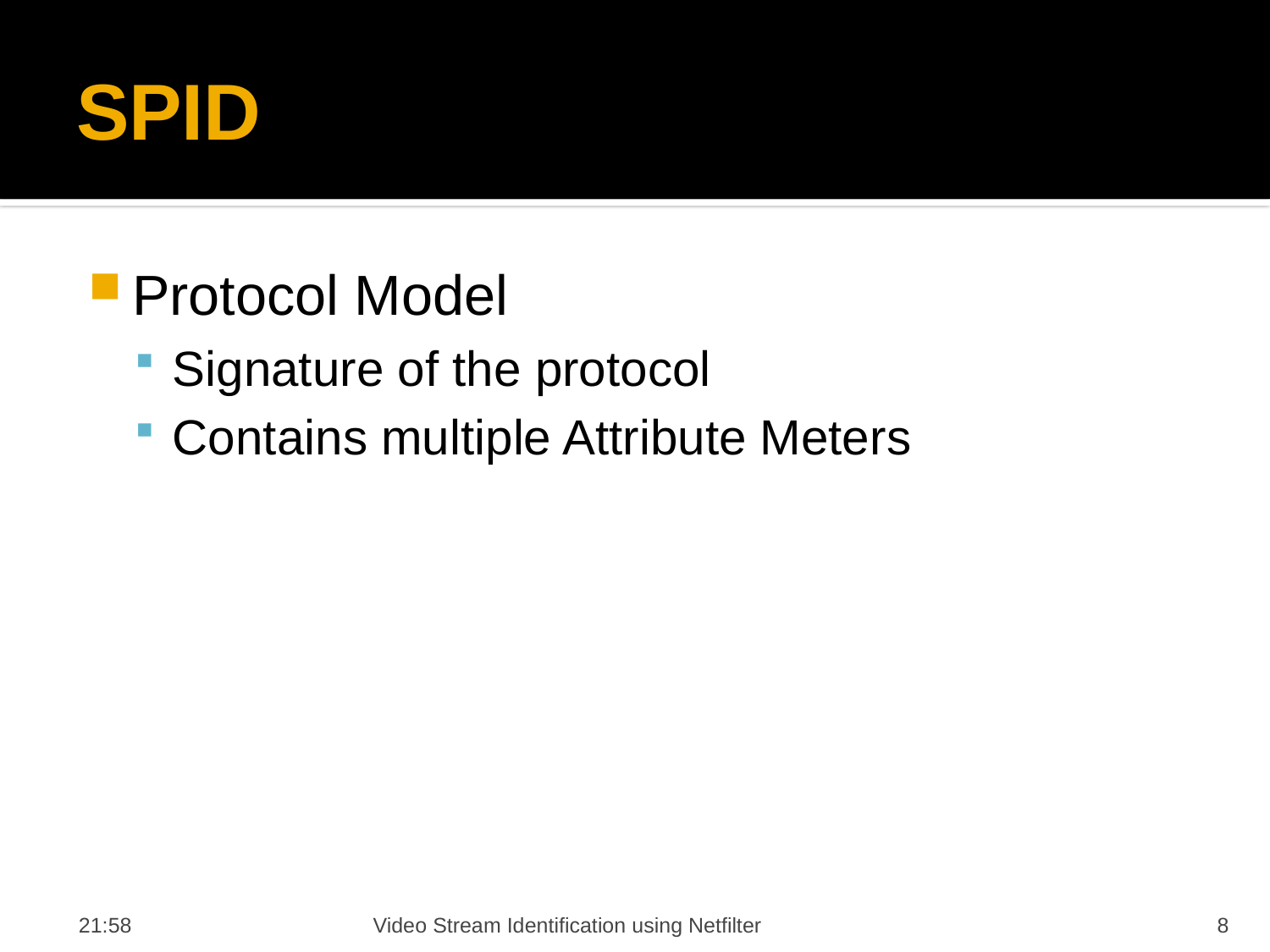

# SPID
Protocol Model
Signature of the protocol
Contains multiple Attribute Meters
21:58
Video Stream Identification using Netfilter
8